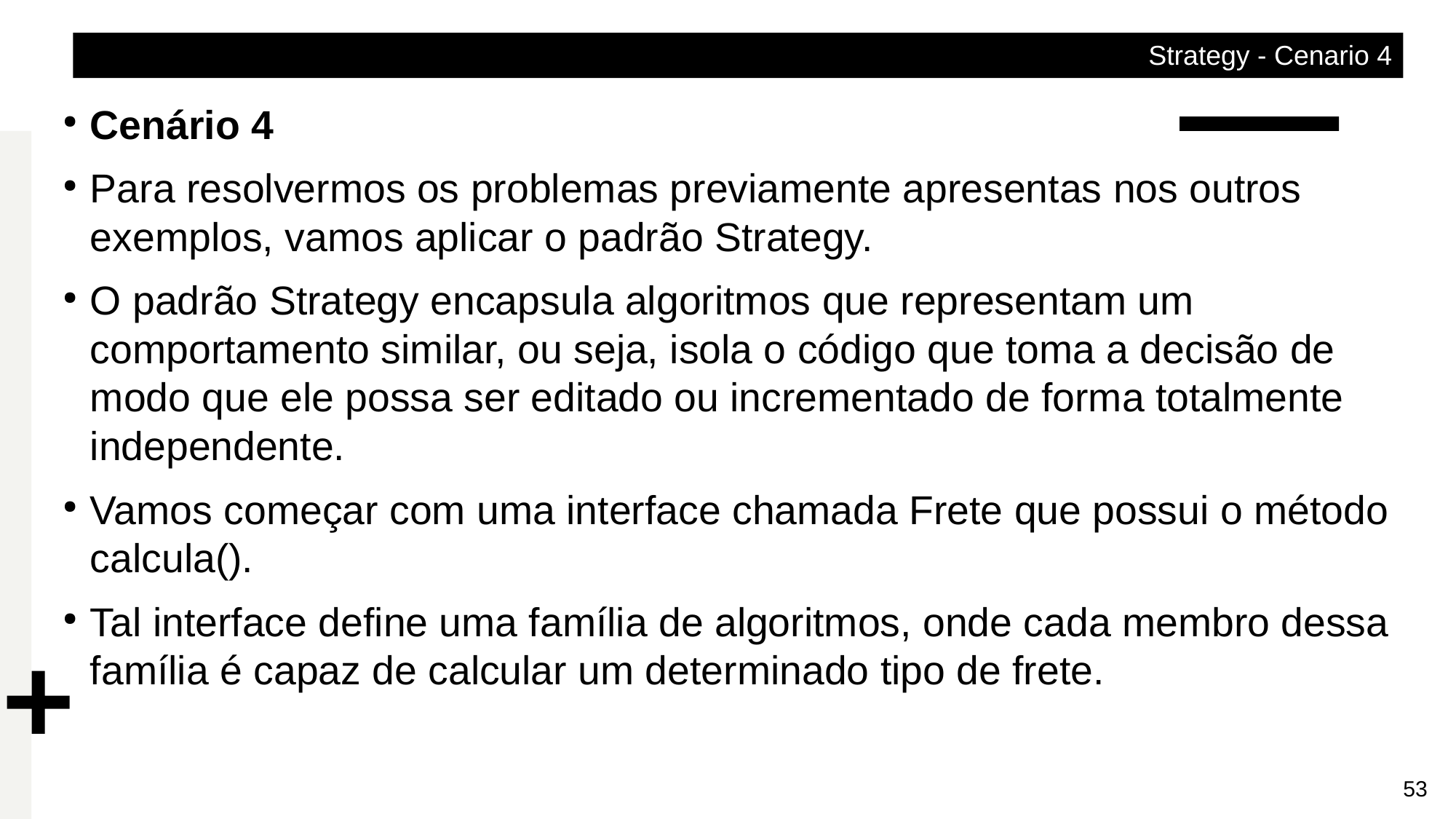

Strategy - Cenario 4
Cenário 4
Para resolvermos os problemas previamente apresentas nos outros exemplos, vamos aplicar o padrão Strategy.
O padrão Strategy encapsula algoritmos que representam um comportamento similar, ou seja, isola o código que toma a decisão de modo que ele possa ser editado ou incrementado de forma totalmente independente.
Vamos começar com uma interface chamada Frete que possui o método calcula().
Tal interface define uma família de algoritmos, onde cada membro dessa família é capaz de calcular um determinado tipo de frete.
53